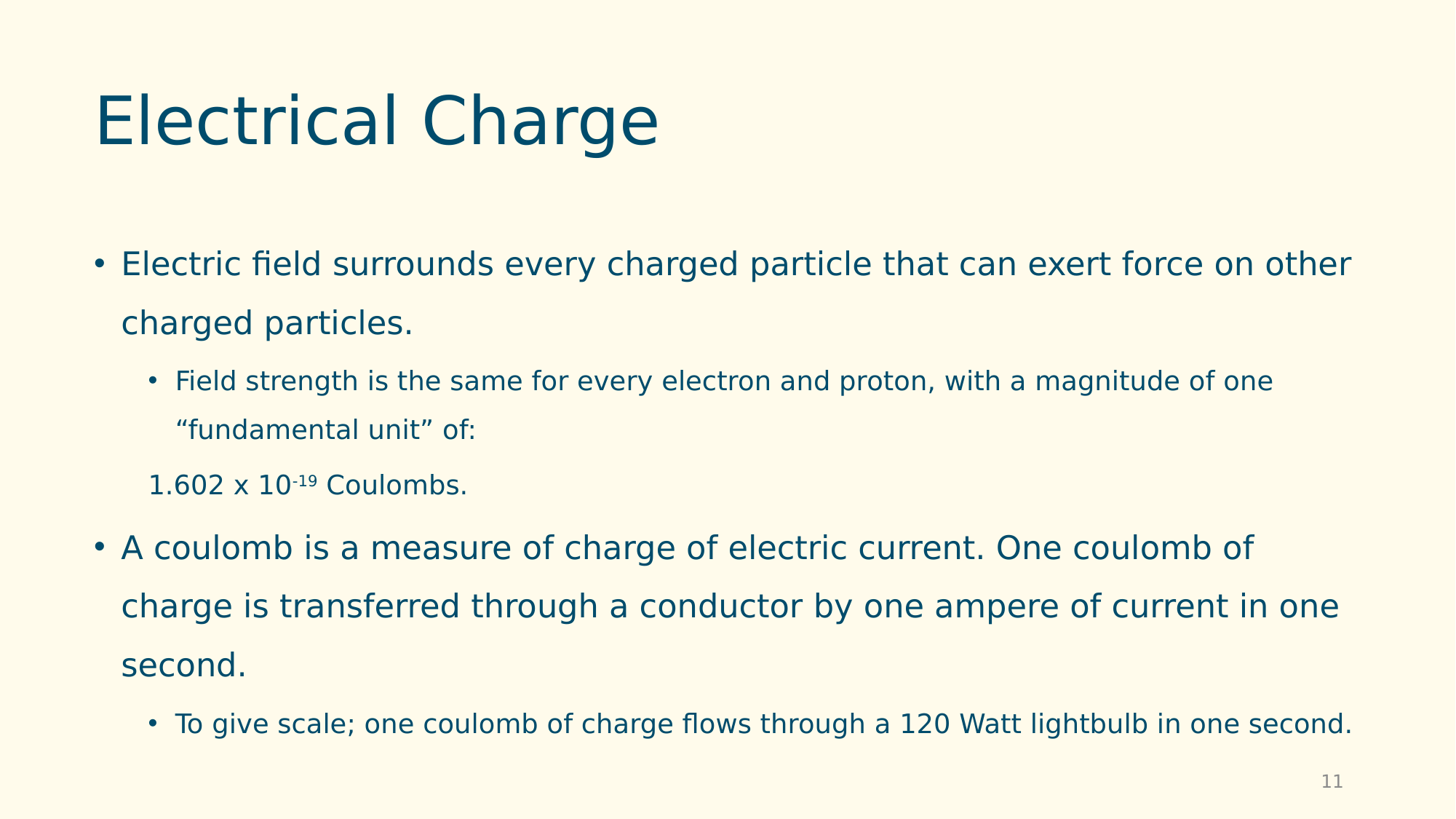

# Electrical Charge
Electric field surrounds every charged particle that can exert force on other charged particles.
Field strength is the same for every electron and proton, with a magnitude of one “fundamental unit” of:
	1.602 x 10-19 Coulombs.
A coulomb is a measure of charge of electric current. One coulomb of charge is transferred through a conductor by one ampere of current in one second.
To give scale; one coulomb of charge flows through a 120 Watt lightbulb in one second.
11